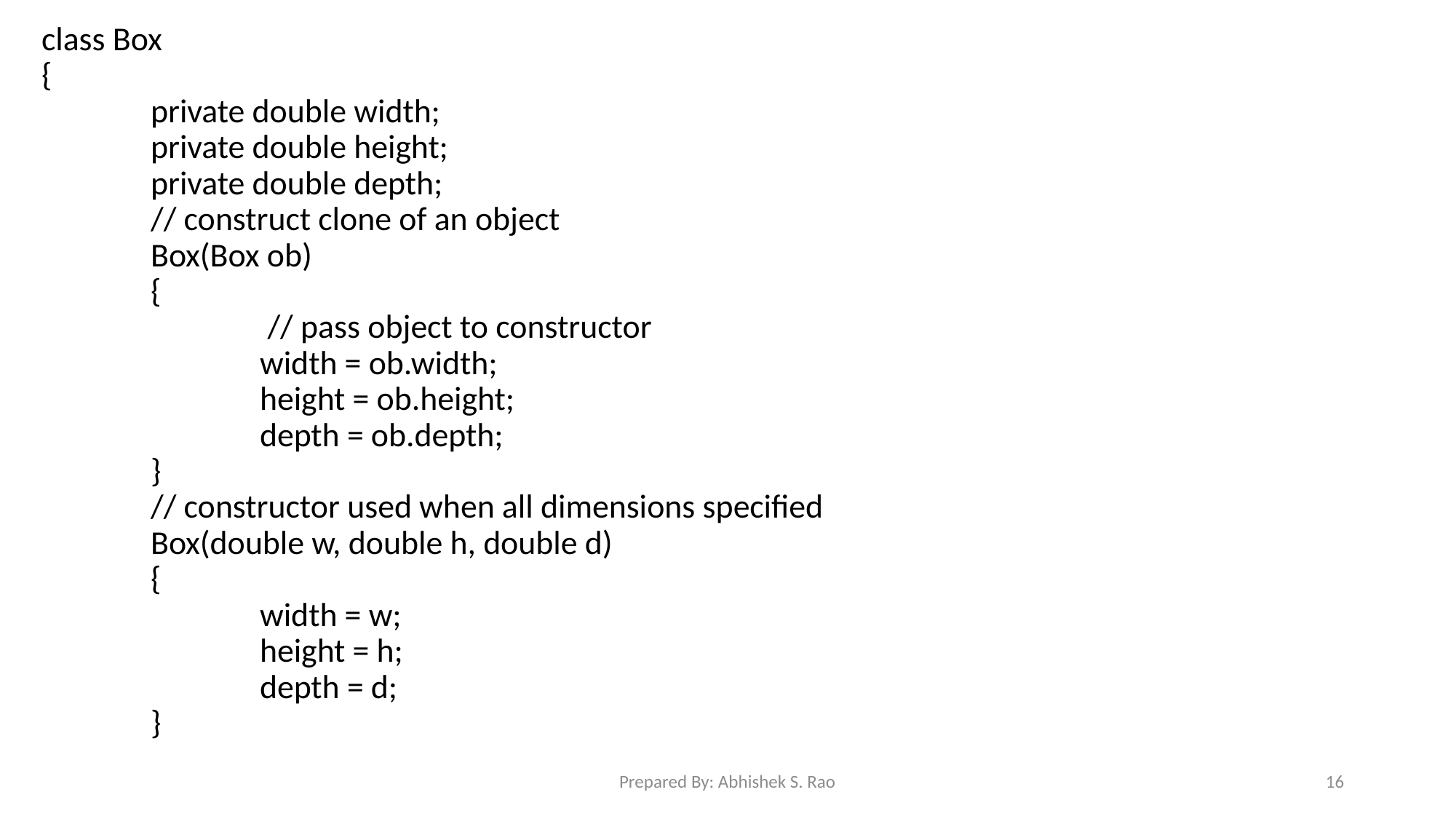

class Box
{
	private double width;
	private double height;
	private double depth;
	// construct clone of an object
	Box(Box ob)
	{
		 // pass object to constructor
		width = ob.width;
		height = ob.height;
		depth = ob.depth;
	}
	// constructor used when all dimensions specified
	Box(double w, double h, double d)
	{
		width = w;
		height = h;
		depth = d;
	}
Prepared By: Abhishek S. Rao
16